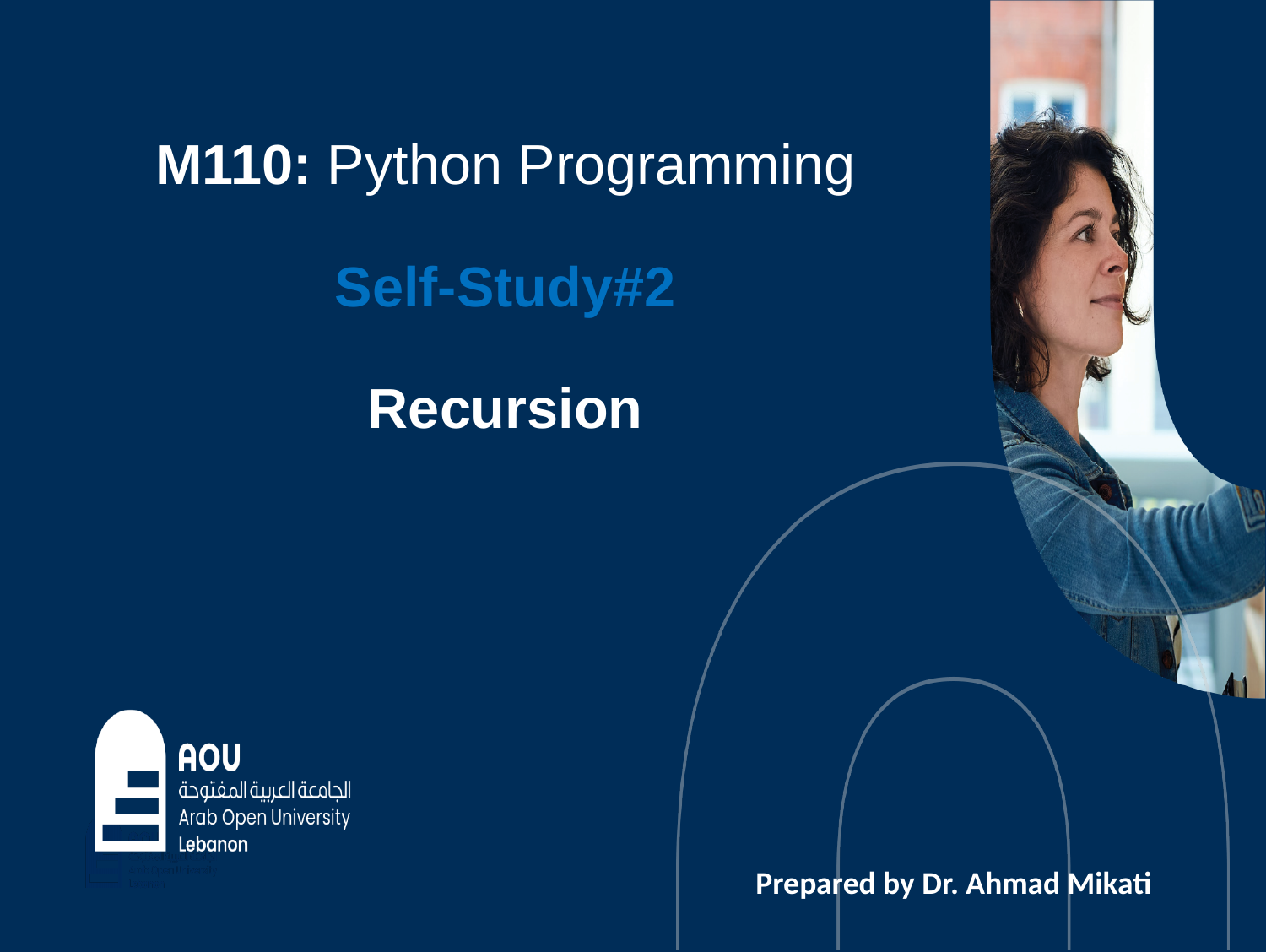

# M110: Python Programming Self-Study#2 Recursion
Prepared by Dr. Ahmad Mikati